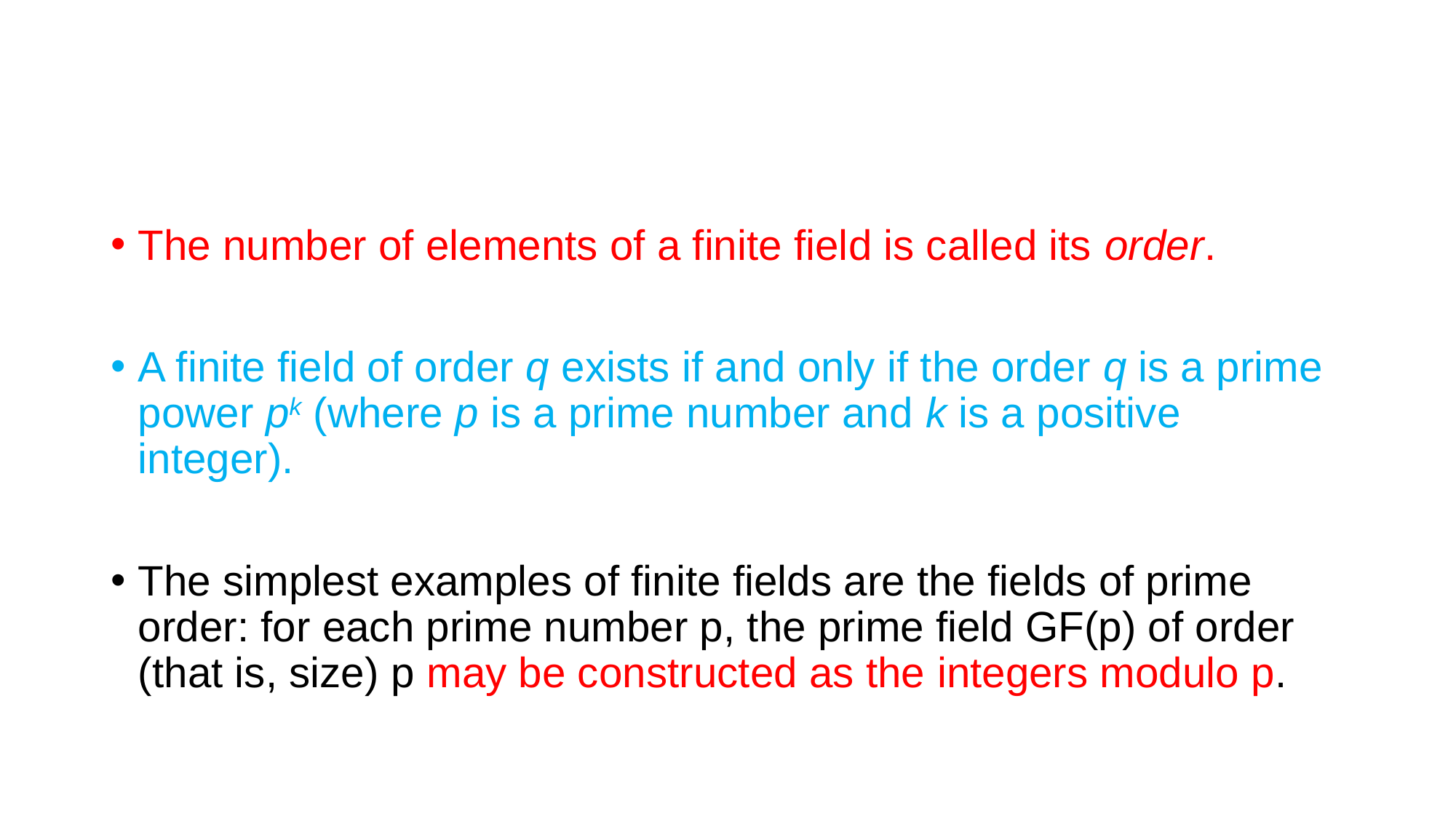

#
The number of elements of a finite field is called its order.

A finite field of order q exists if and only if the order q is a prime power pk (where p is a prime number and k is a positive integer).

The simplest examples of finite fields are the fields of prime order: for each prime number p, the prime field GF(p) of order (that is, size) p may be constructed as the integers modulo p.